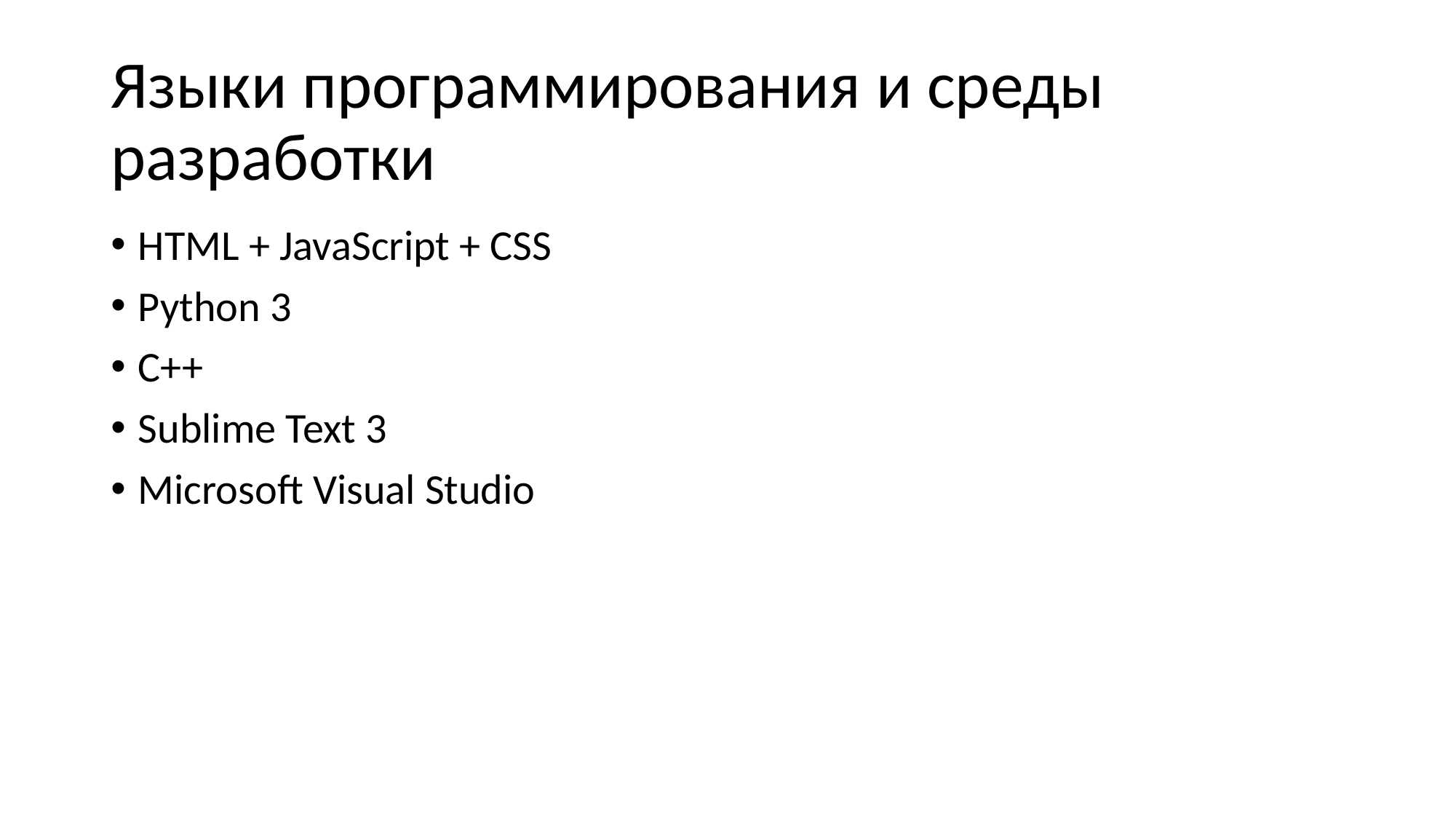

# Языки программирования и среды разработки
HTML + JavaScript + CSS
Python 3
C++
Sublime Text 3
Microsoft Visual Studio